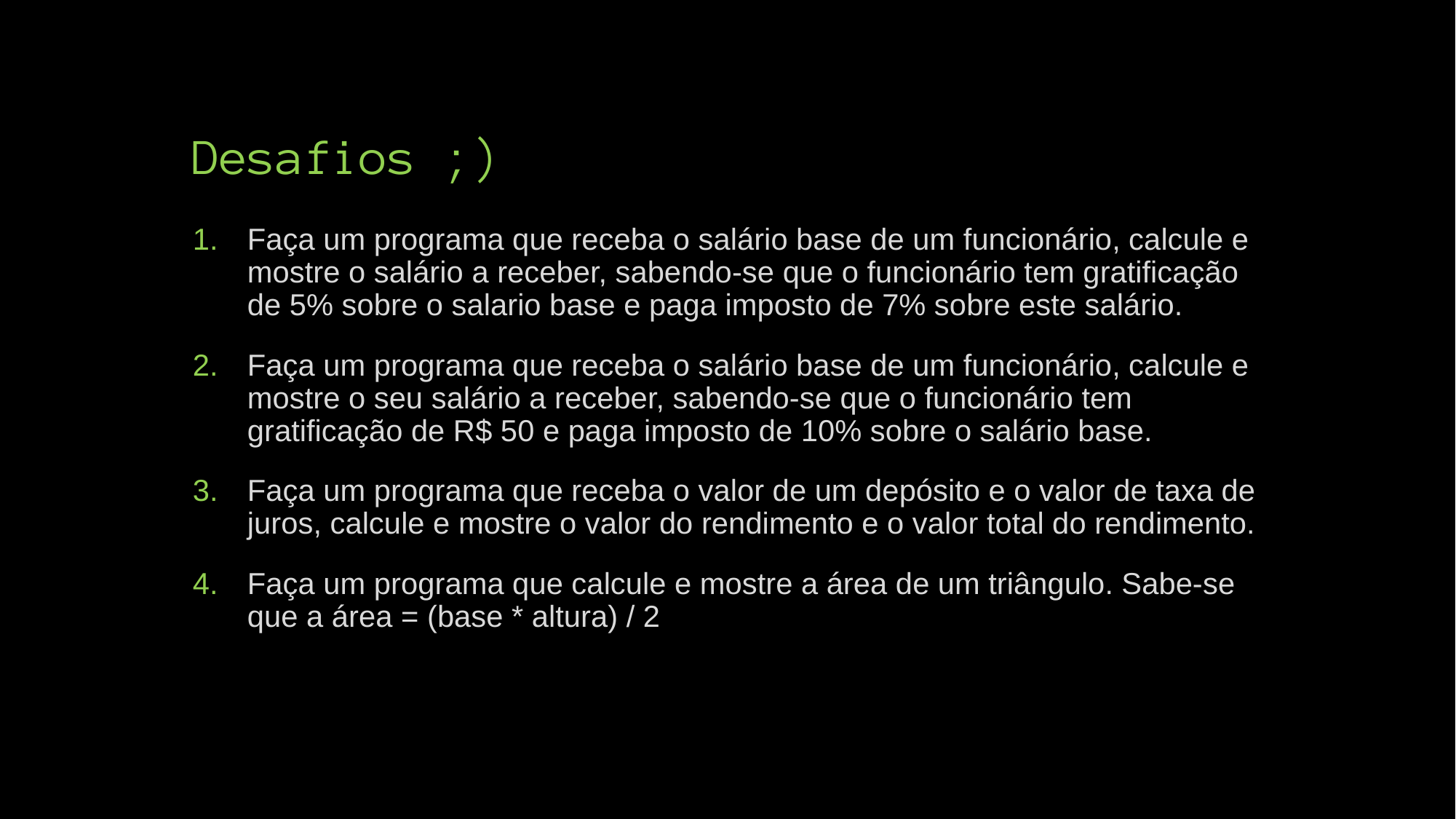

# Desafios ;)
Faça um programa que receba o salário base de um funcionário, calcule e mostre o salário a receber, sabendo-se que o funcionário tem gratificação de 5% sobre o salario base e paga imposto de 7% sobre este salário.
Faça um programa que receba o salário base de um funcionário, calcule e mostre o seu salário a receber, sabendo-se que o funcionário tem gratificação de R$ 50 e paga imposto de 10% sobre o salário base.
Faça um programa que receba o valor de um depósito e o valor de taxa de juros, calcule e mostre o valor do rendimento e o valor total do rendimento.
Faça um programa que calcule e mostre a área de um triângulo. Sabe-se que a área = (base * altura) / 2